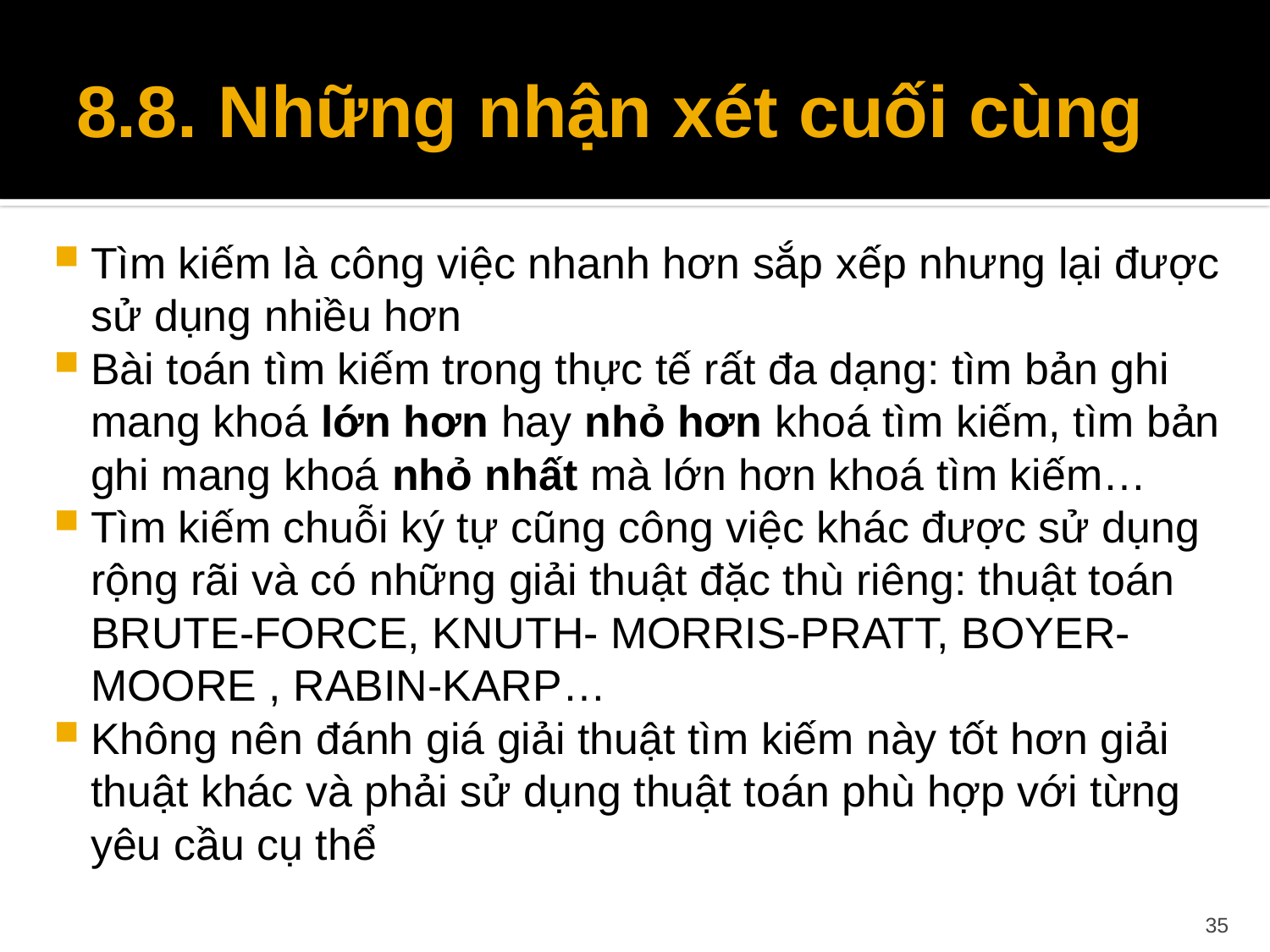

# 8.8. Những nhận xét cuối cùng
Tìm kiếm là công việc nhanh hơn sắp xếp nhưng lại được sử dụng nhiều hơn
Bài toán tìm kiếm trong thực tế rất đa dạng: tìm bản ghi mang khoá lớn hơn hay nhỏ hơn khoá tìm kiếm, tìm bản ghi mang khoá nhỏ nhất mà lớn hơn khoá tìm kiếm…
Tìm kiếm chuỗi ký tự cũng công việc khác được sử dụng rộng rãi và có những giải thuật đặc thù riêng: thuật toán BRUTE-FORCE, KNUTH- MORRIS-PRATT, BOYER-MOORE , RABIN-KARP…
Không nên đánh giá giải thuật tìm kiếm này tốt hơn giải thuật khác và phải sử dụng thuật toán phù hợp với từng yêu cầu cụ thể

35